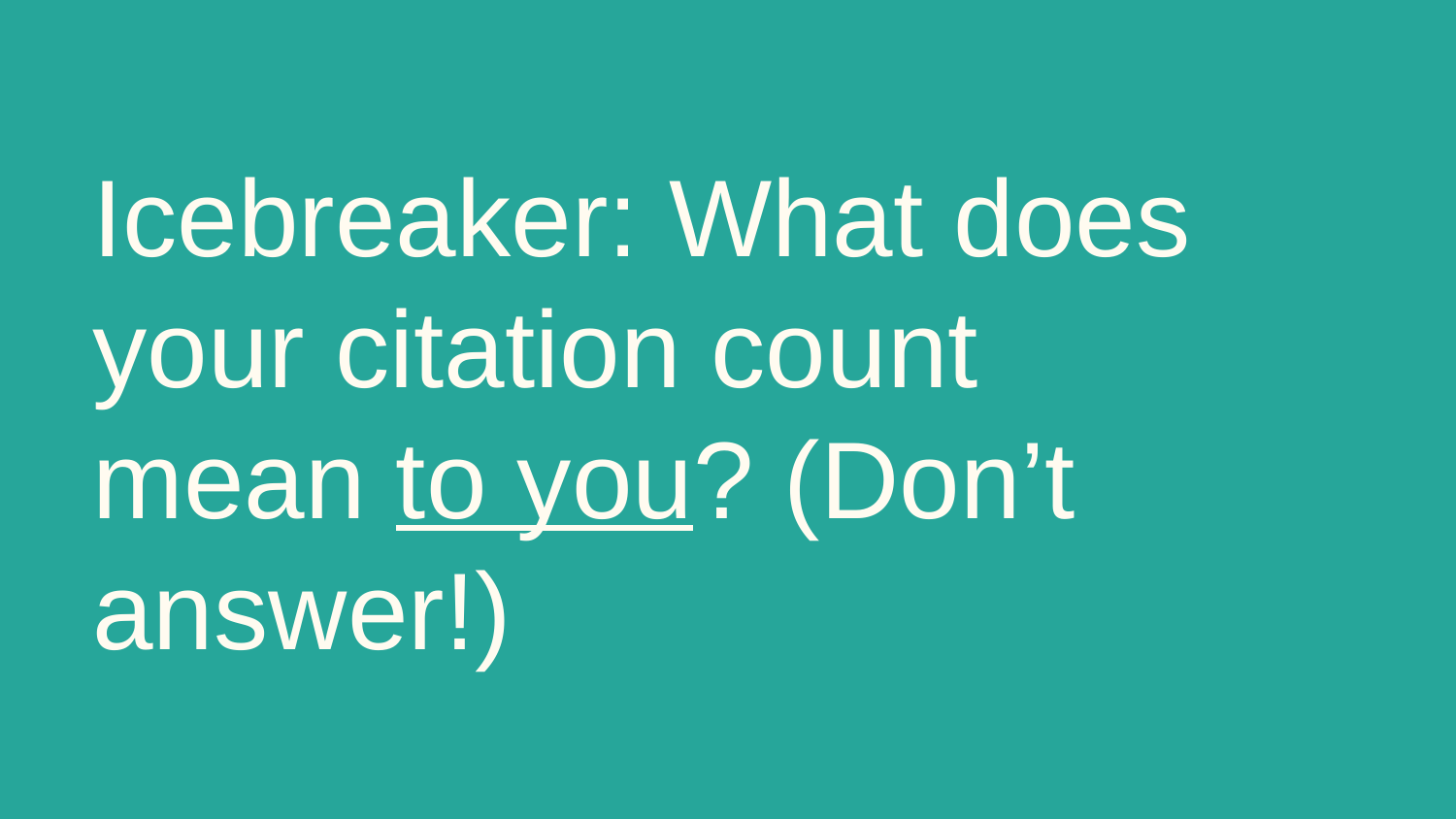

# Icebreaker: What does your citation count mean to you? (Don’t answer!)